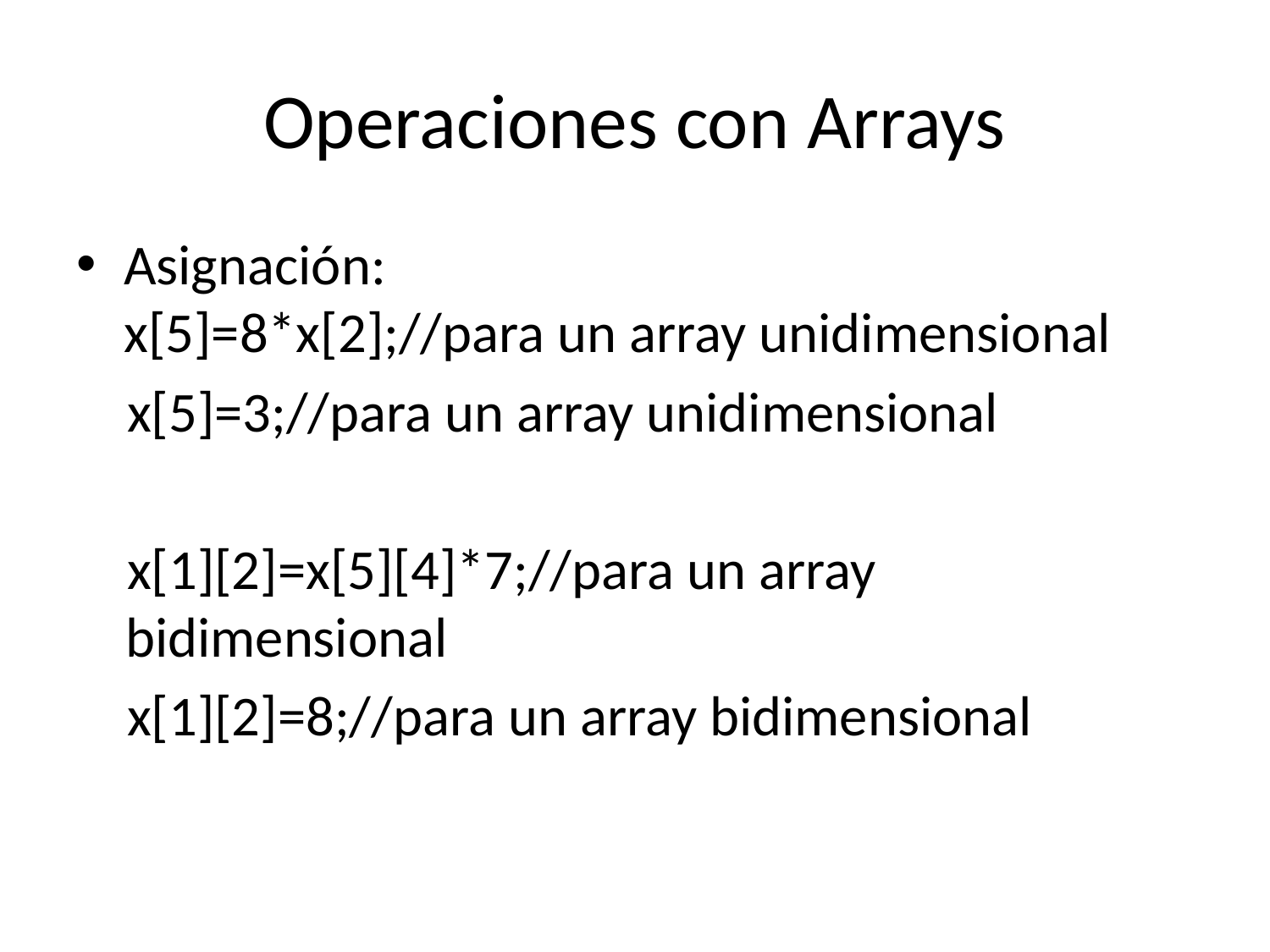

# Operaciones con Arrays
Asignación:
x[5]=8*x[2];//para un array unidimensional
    x[5]=3;//para un array unidimensional

    x[1][2]=x[5][4]*7;//para un array bidimensional
    x[1][2]=8;//para un array bidimensional